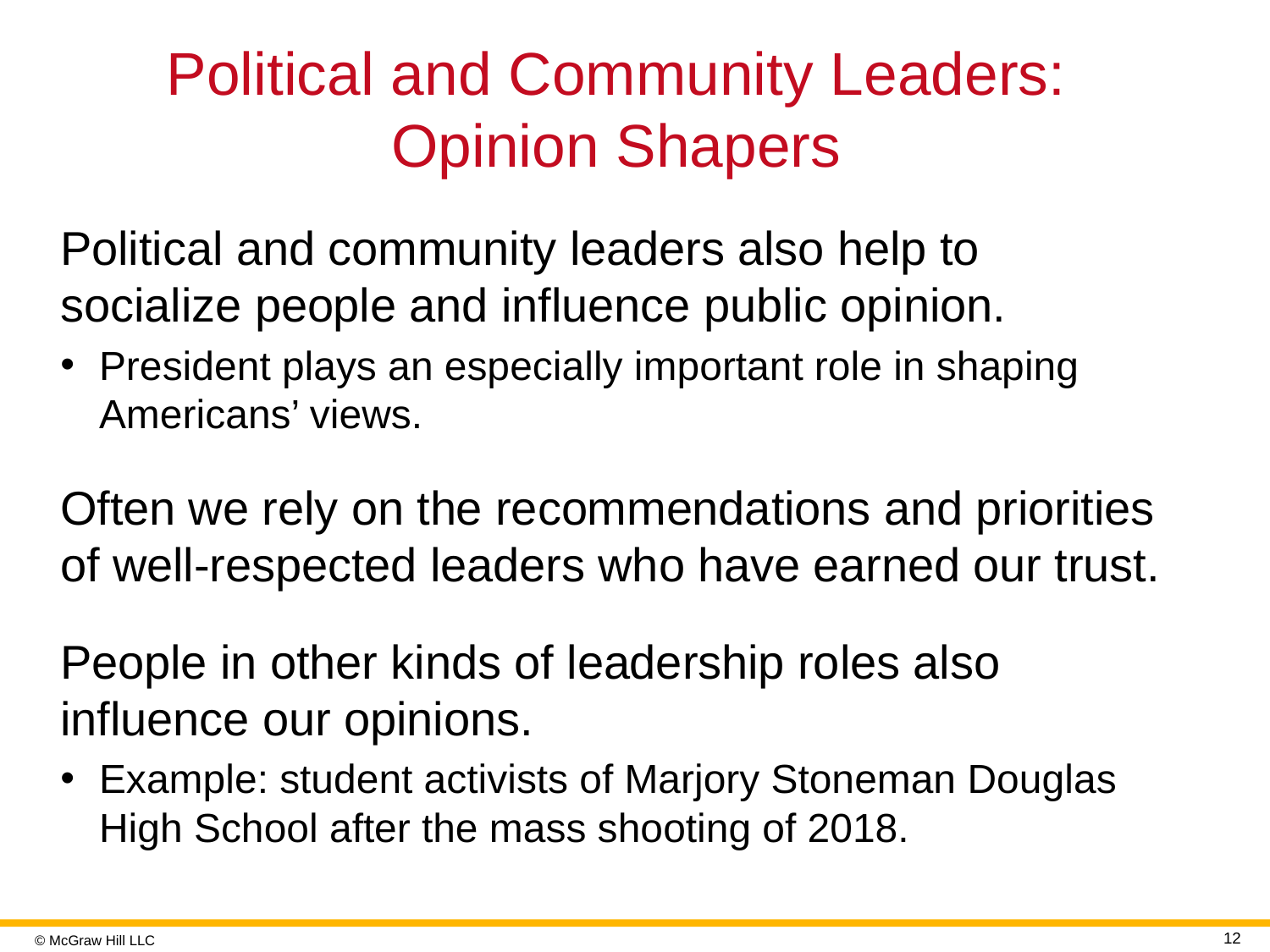

# Political and Community Leaders: Opinion Shapers
Political and community leaders also help to socialize people and influence public opinion.
President plays an especially important role in shaping Americans’ views.
Often we rely on the recommendations and priorities of well-respected leaders who have earned our trust.
People in other kinds of leadership roles also influence our opinions.
Example: student activists of Marjory Stoneman Douglas High School after the mass shooting of 2018.
12